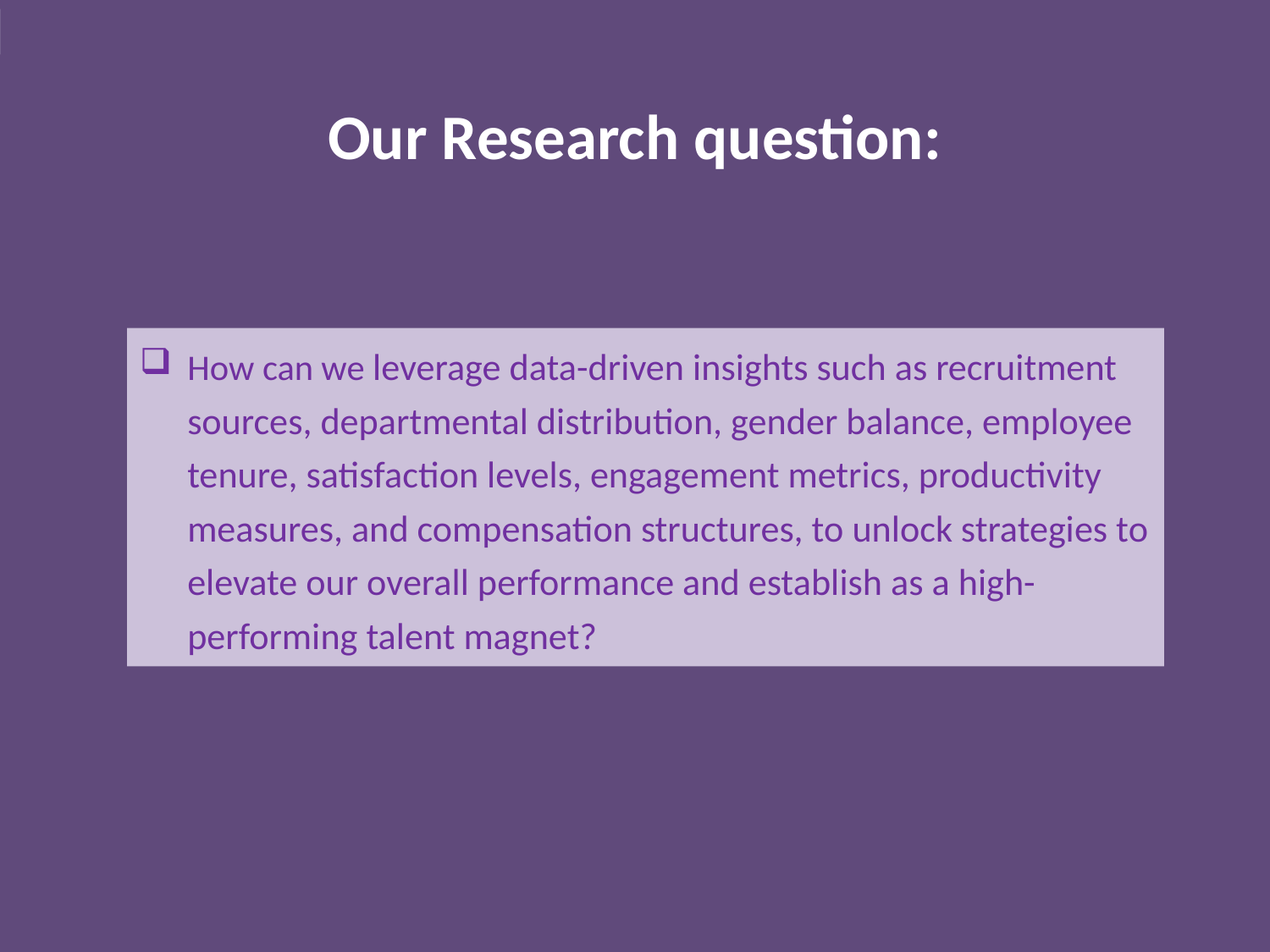

# Our Research question:
How can we leverage data-driven insights such as recruitment sources, departmental distribution, gender balance, employee tenure, satisfaction levels, engagement metrics, productivity measures, and compensation structures, to unlock strategies to elevate our overall performance and establish as a high-performing talent magnet?